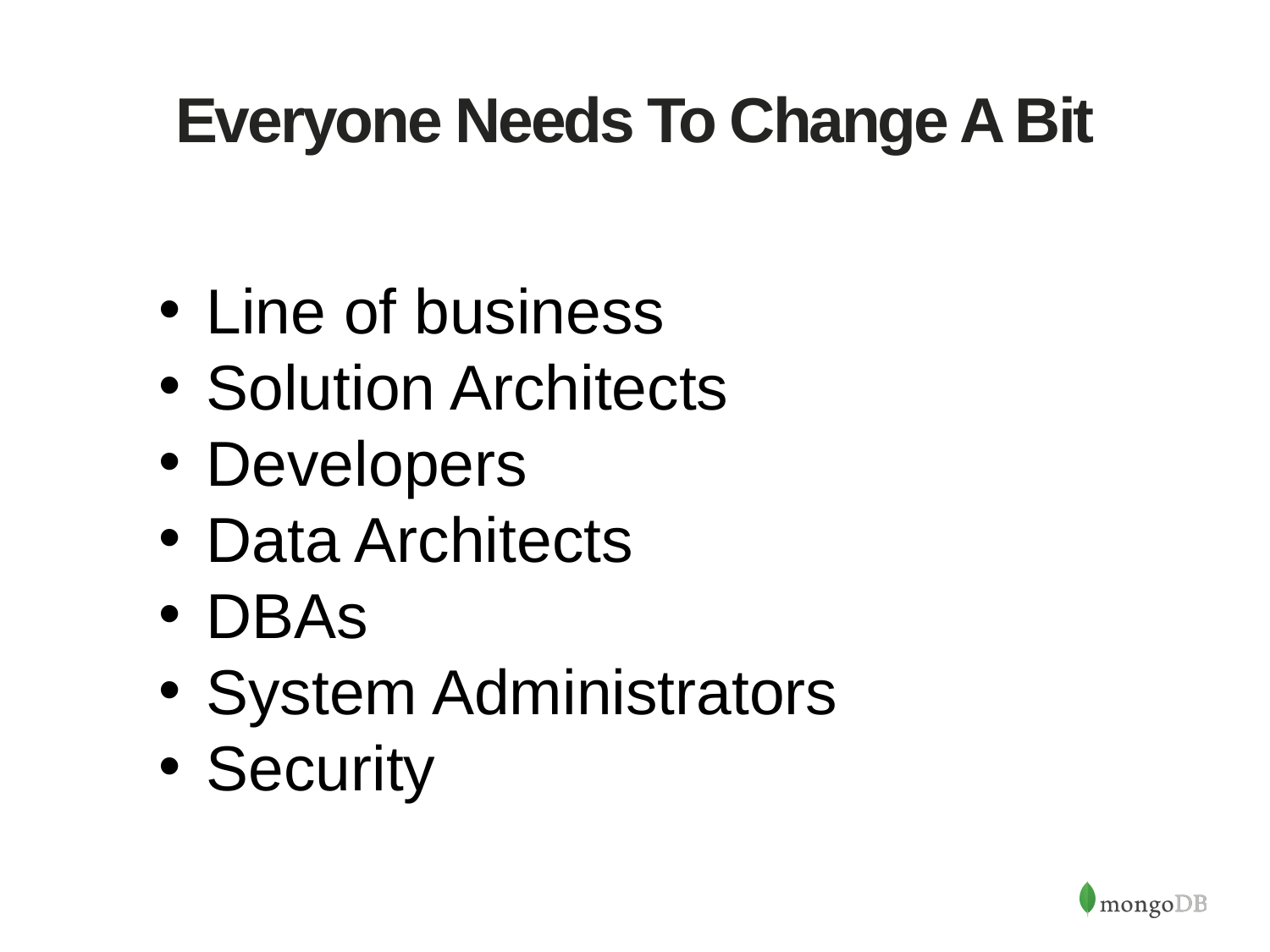

# Everyone Needs To Change A Bit
Line of business
Solution Architects
Developers
Data Architects
DBAs
System Administrators
Security